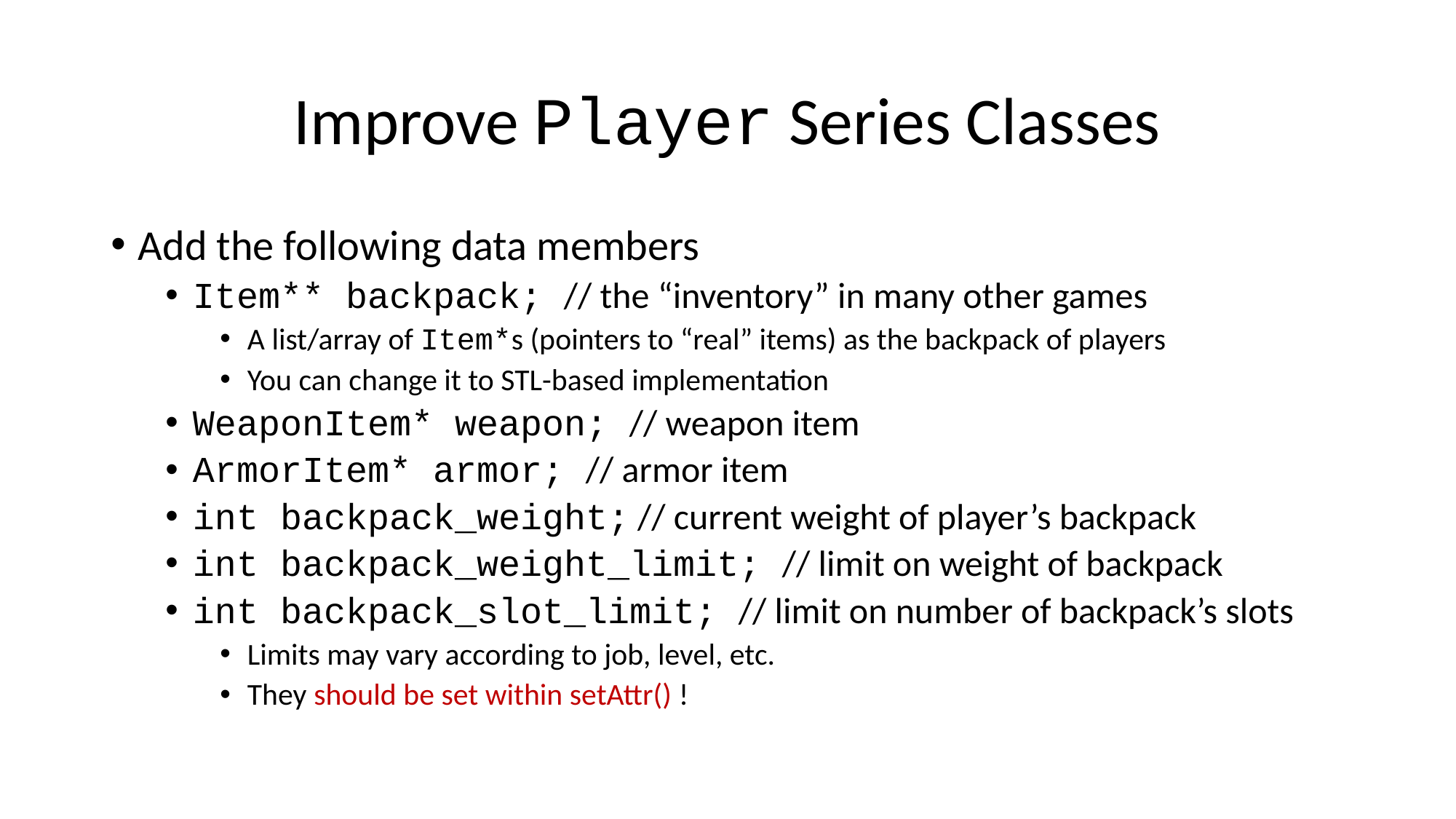

# Improve Player Series Classes
Add the following data members
Item** backpack; // the “inventory” in many other games
A list/array of Item*s (pointers to “real” items) as the backpack of players
You can change it to STL-based implementation
WeaponItem* weapon; // weapon item
ArmorItem* armor; // armor item
int backpack_weight; // current weight of player’s backpack
int backpack_weight_limit; // limit on weight of backpack
int backpack_slot_limit; // limit on number of backpack’s slots
Limits may vary according to job, level, etc.
They should be set within setAttr() !